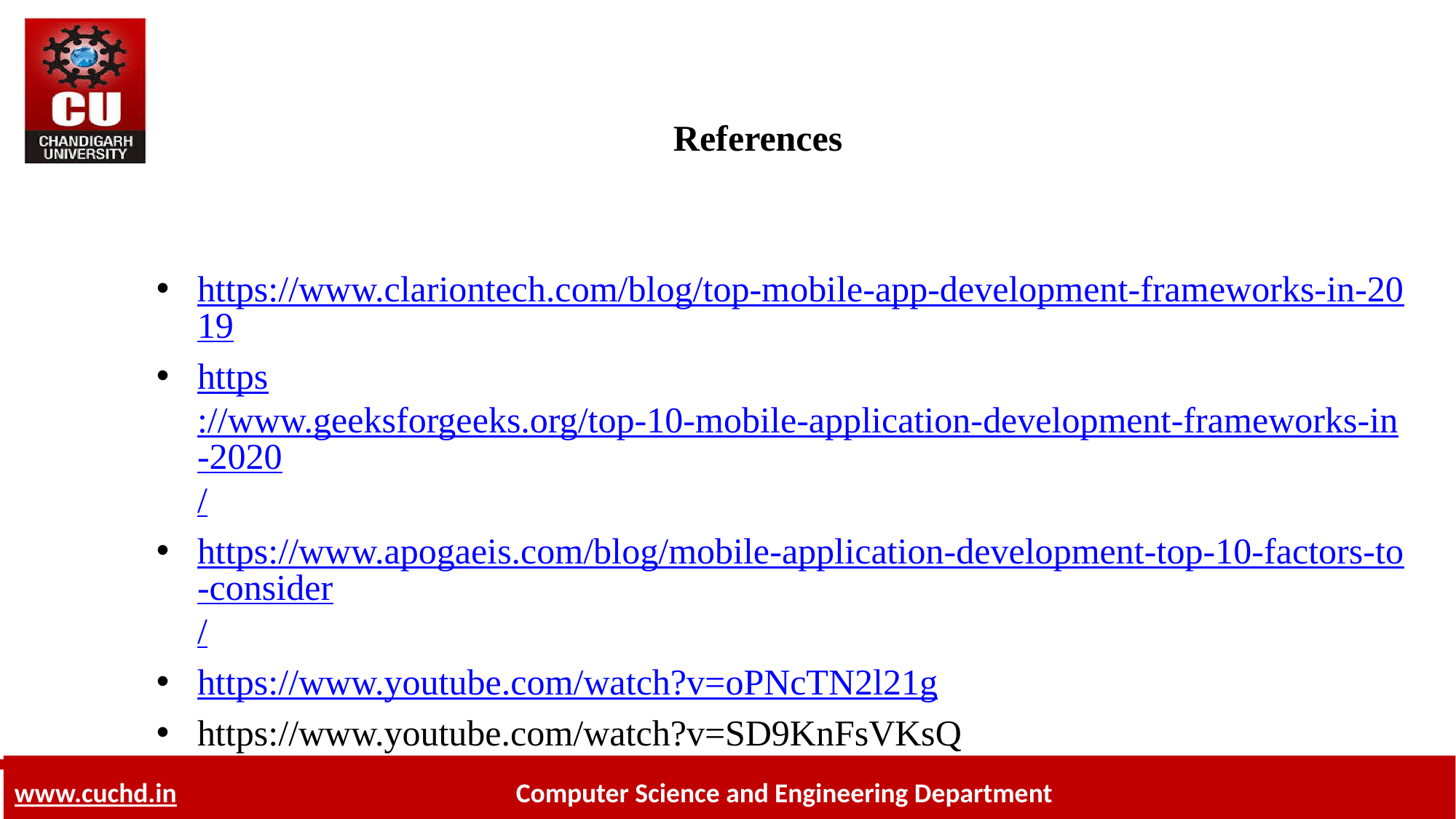

# References

https://www.clariontech.com/blog/top-mobile-app-development-frameworks-in-2019
https://www.geeksforgeeks.org/top-10-mobile-application-development-frameworks-in-2020/
https://www.apogaeis.com/blog/mobile-application-development-top-10-factors-to-consider/
https://www.youtube.com/watch?v=oPNcTN2l21g
https://www.youtube.com/watch?v=SD9KnFsVKsQ